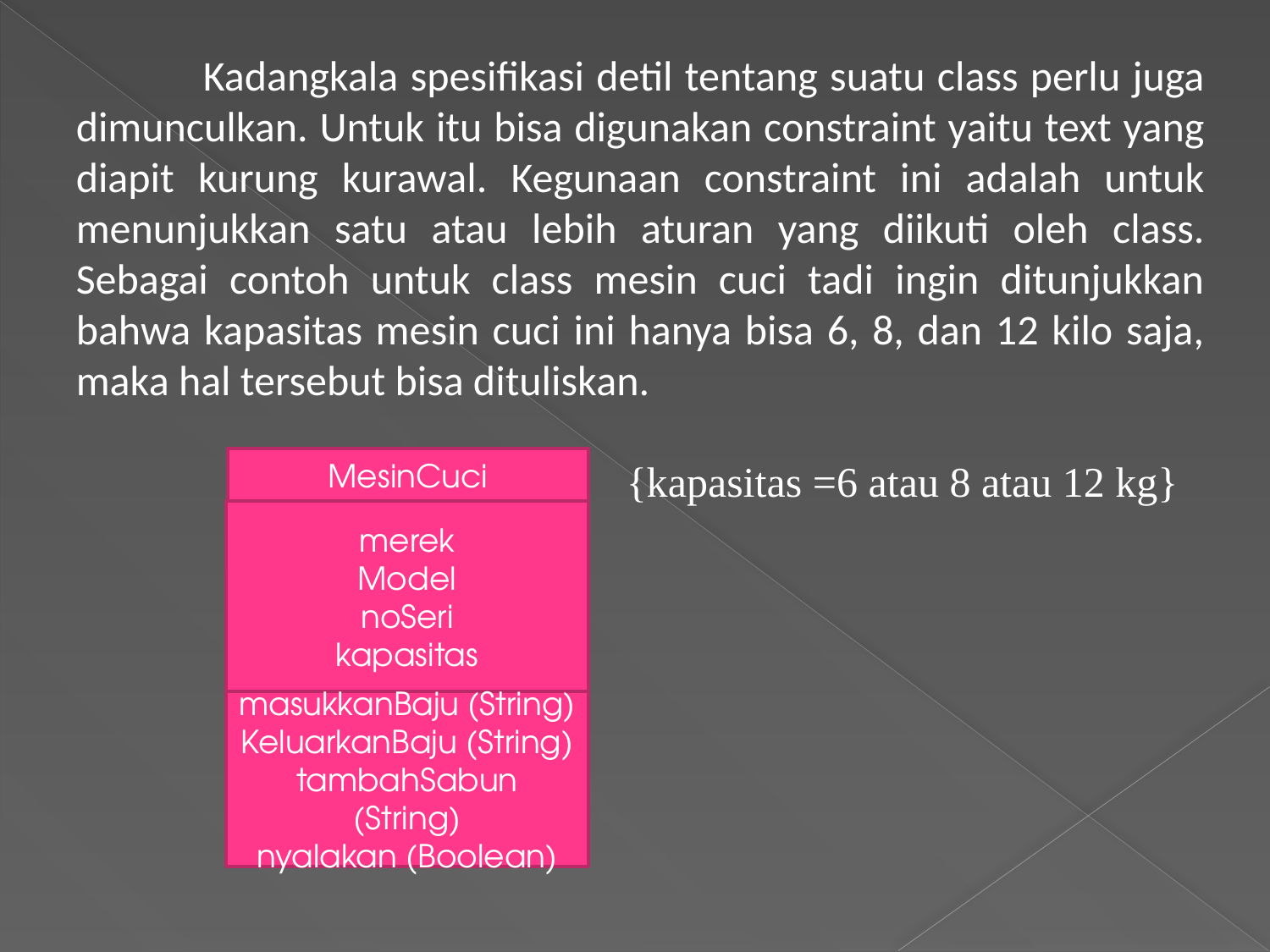

Kadangkala spesifikasi detil tentang suatu class perlu juga dimunculkan. Untuk itu bisa digunakan constraint yaitu text yang diapit kurung kurawal. Kegunaan constraint ini adalah untuk menunjukkan satu atau lebih aturan yang diikuti oleh class. Sebagai contoh untuk class mesin cuci tadi ingin ditunjukkan bahwa kapasitas mesin cuci ini hanya bisa 6, 8, dan 12 kilo saja, maka hal tersebut bisa dituliskan.

				    {kapasitas =6 atau 8 atau 12 kg}

MesinCuci

merek
Model
noSeri
kapasitas

masukkanBaju (String)
KeluarkanBaju (String)
tambahSabun (String)
nyalakan (Boolean)